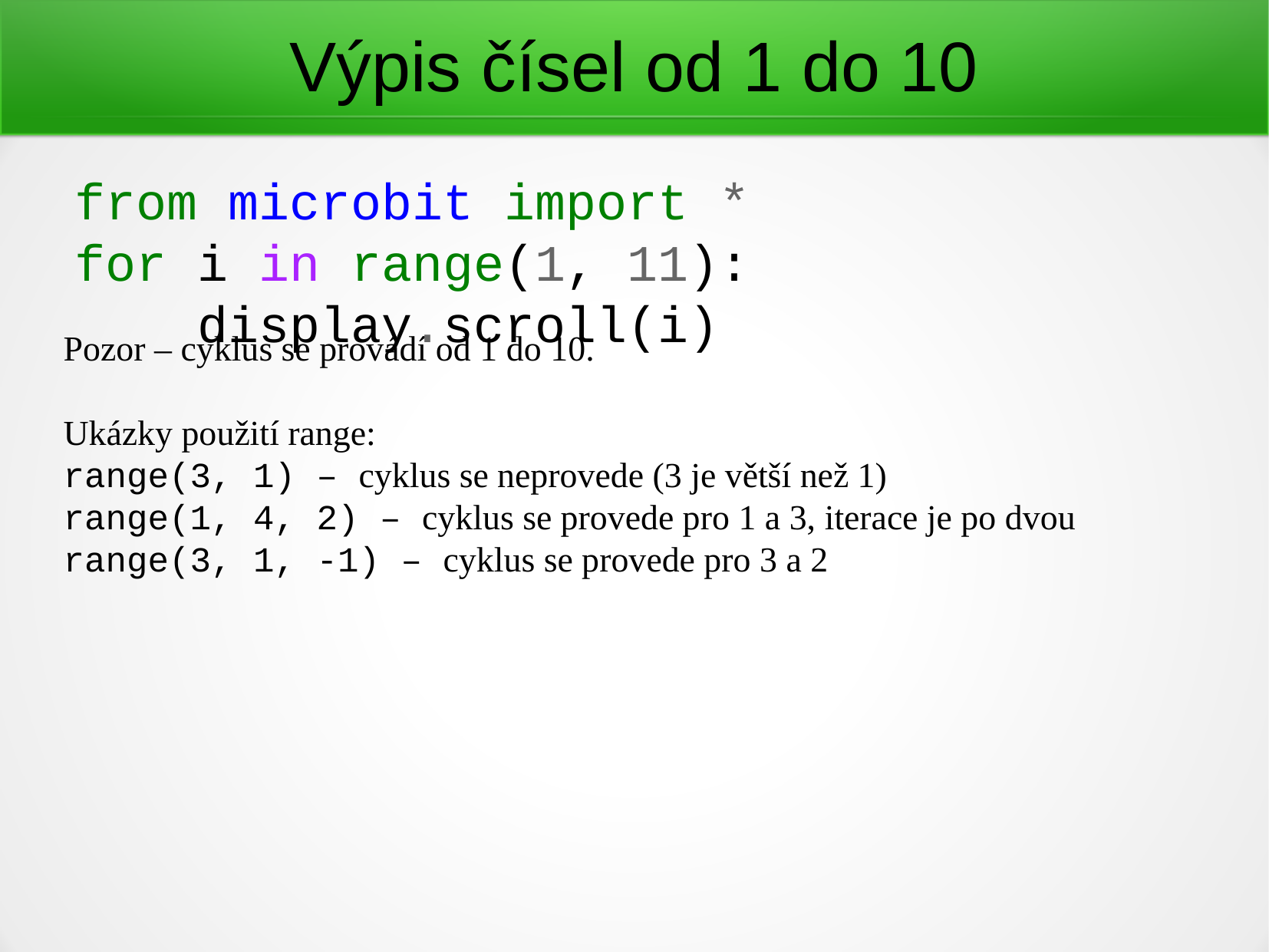

Výpis čísel od 1 do 10
from microbit import *
for i in range(1, 11):
    display.scroll(i)

Pozor – cyklus se provádí od 1 do 10.

Ukázky použití range:
range(3, 1) – cyklus se neprovede (3 je větší než 1)
range(1, 4, 2) – cyklus se provede pro 1 a 3, iterace je po dvou
range(3, 1, -1) – cyklus se provede pro 3 a 2